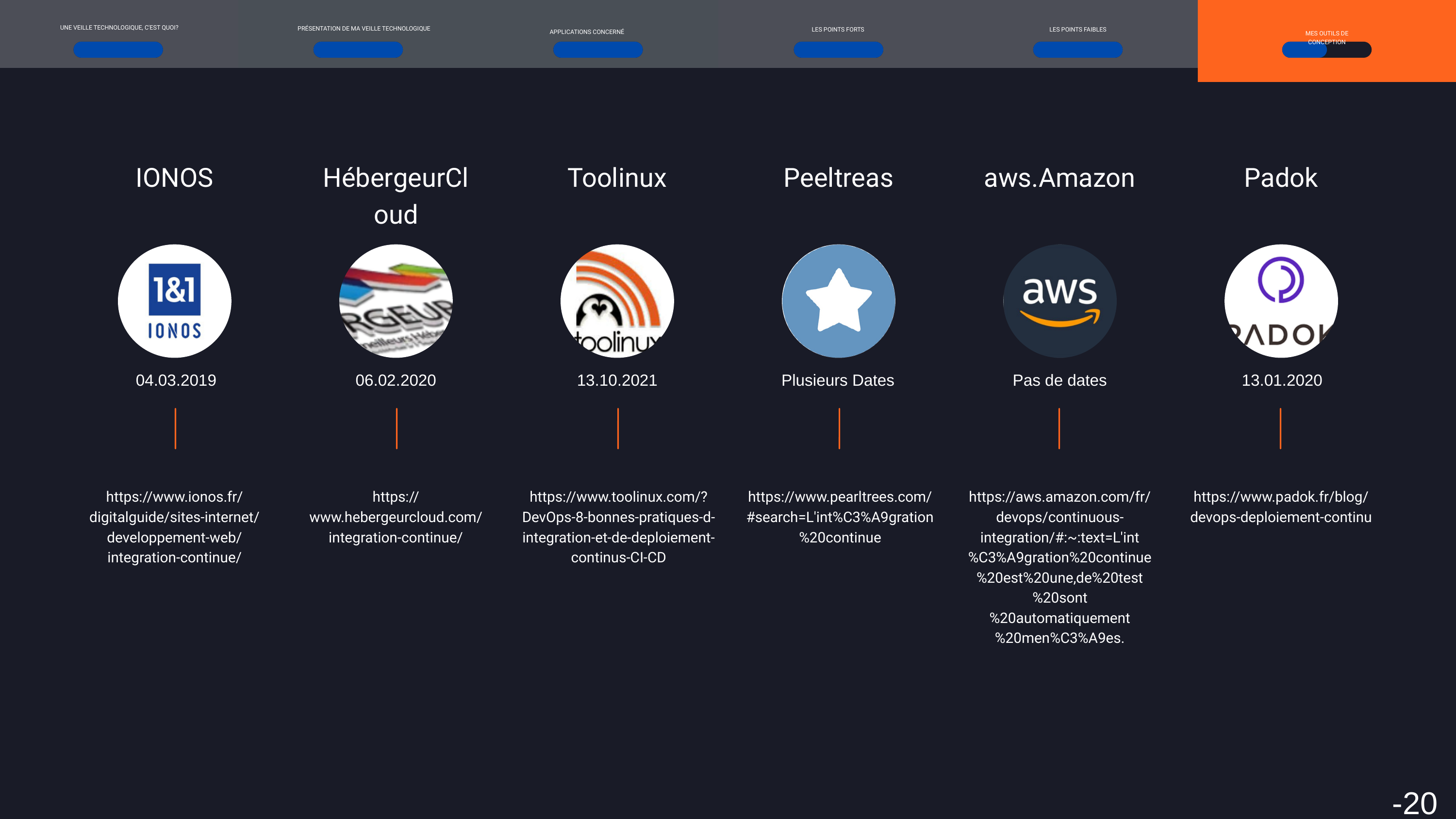

UNE VEILLE TECHNOLOGIQUE, C'EST QUOI?
PRÉSENTATION DE MA VEILLE TECHNOLOGIQUE
LES POINTS FORTS
LES POINTS FAIBLES
APPLICATIONS CONCERNÉ
MES OUTILS DE CONCEPTION

IONOS
HébergeurCloud
Toolinux
Peeltreas
aws.Amazon
Padok

04.03.2019

06.02.2020

13.10.2021

Plusieurs Dates

Pas de dates

13.01.2020

https://www.ionos.fr/digitalguide/sites-internet/developpement-web/integration-continue/
https://www.hebergeurcloud.com/integration-continue/
https://www.toolinux.com/?DevOps-8-bonnes-pratiques-d-integration-et-de-deploiement-continus-CI-CD
https://www.pearltrees.com/#search=L'int%C3%A9gration%20continue
https://aws.amazon.com/fr/devops/continuous-integration/#:~:text=L'int%C3%A9gration%20continue%20est%20une,de%20test%20sont%20automatiquement%20men%C3%A9es.
https://www.padok.fr/blog/devops-deploiement-continu

-20